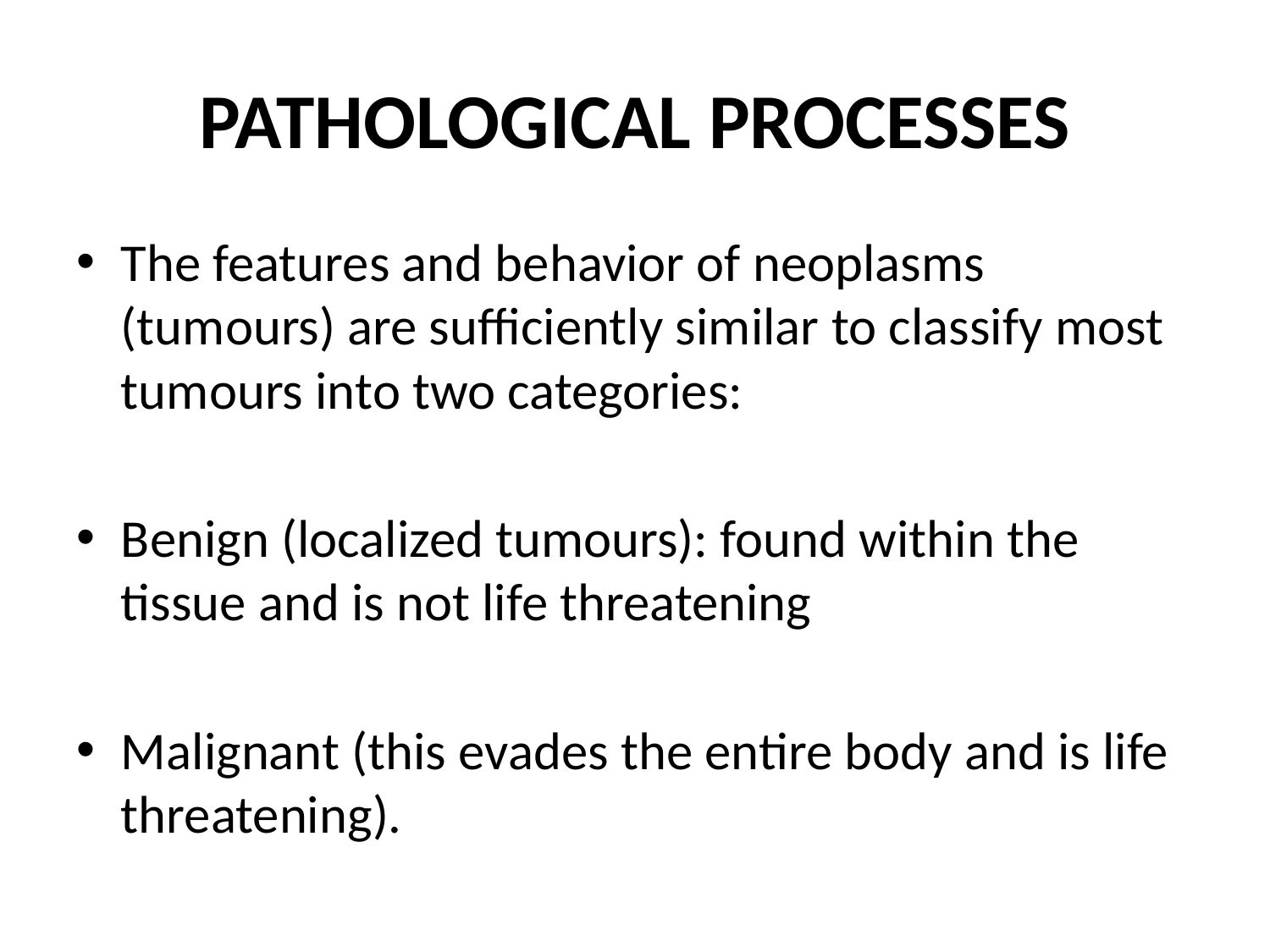

# PATHOLOGICAL PROCESSES
The features and behavior of neoplasms (tumours) are sufficiently similar to classify most tumours into two categories:

Benign (localized tumours): found within the tissue and is not life threatening

Malignant (this evades the entire body and is life threatening).